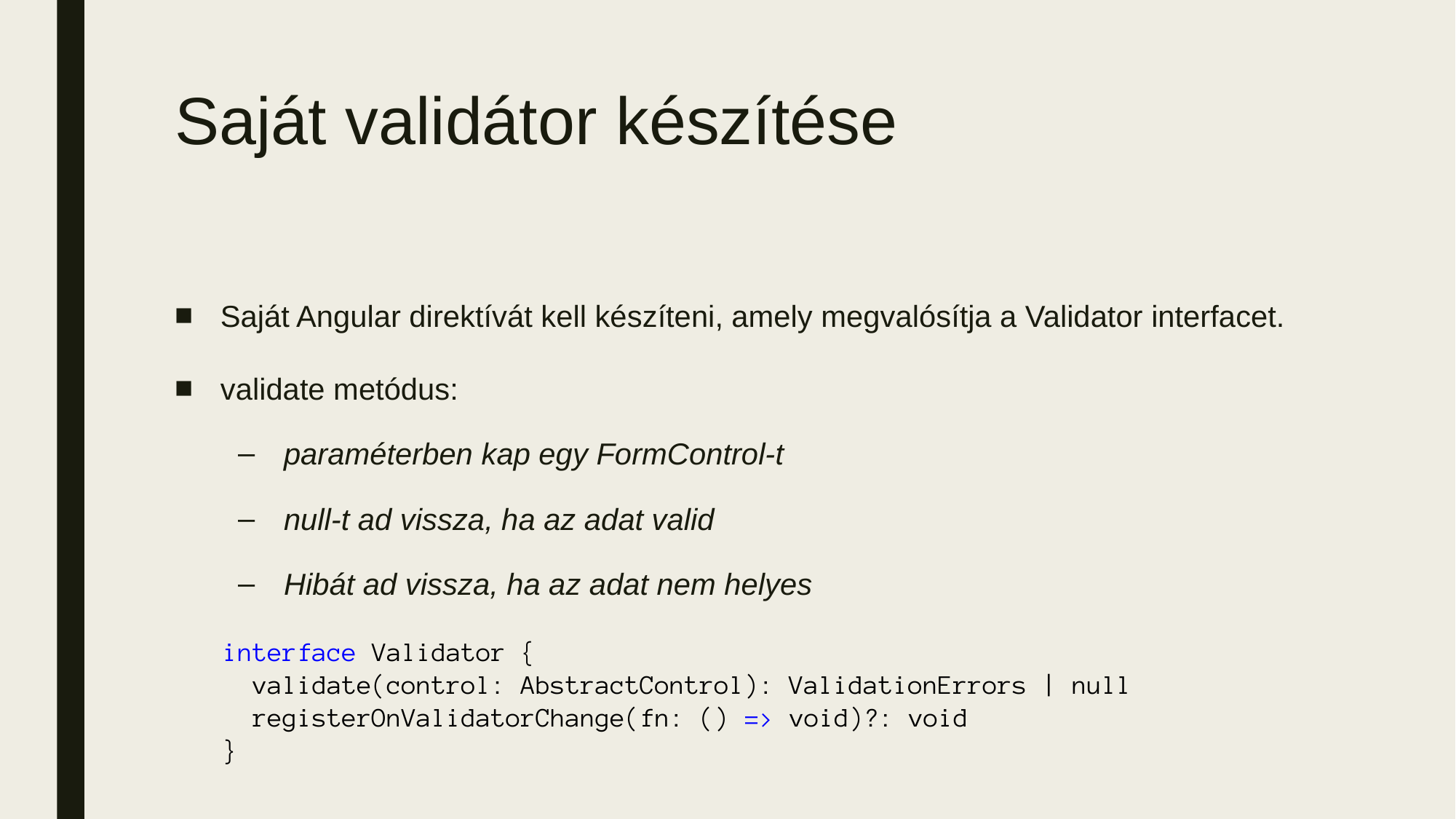

# Saját validátor készítése
Saját Angular direktívát kell készíteni, amely megvalósítja a Validator interfacet.
validate metódus:
paraméterben kap egy FormControl-t
null-t ad vissza, ha az adat valid
Hibát ad vissza, ha az adat nem helyes

interface Validator {
  validate(control: AbstractControl): ValidationErrors | null
  registerOnValidatorChange(fn: () => void)?: void
}